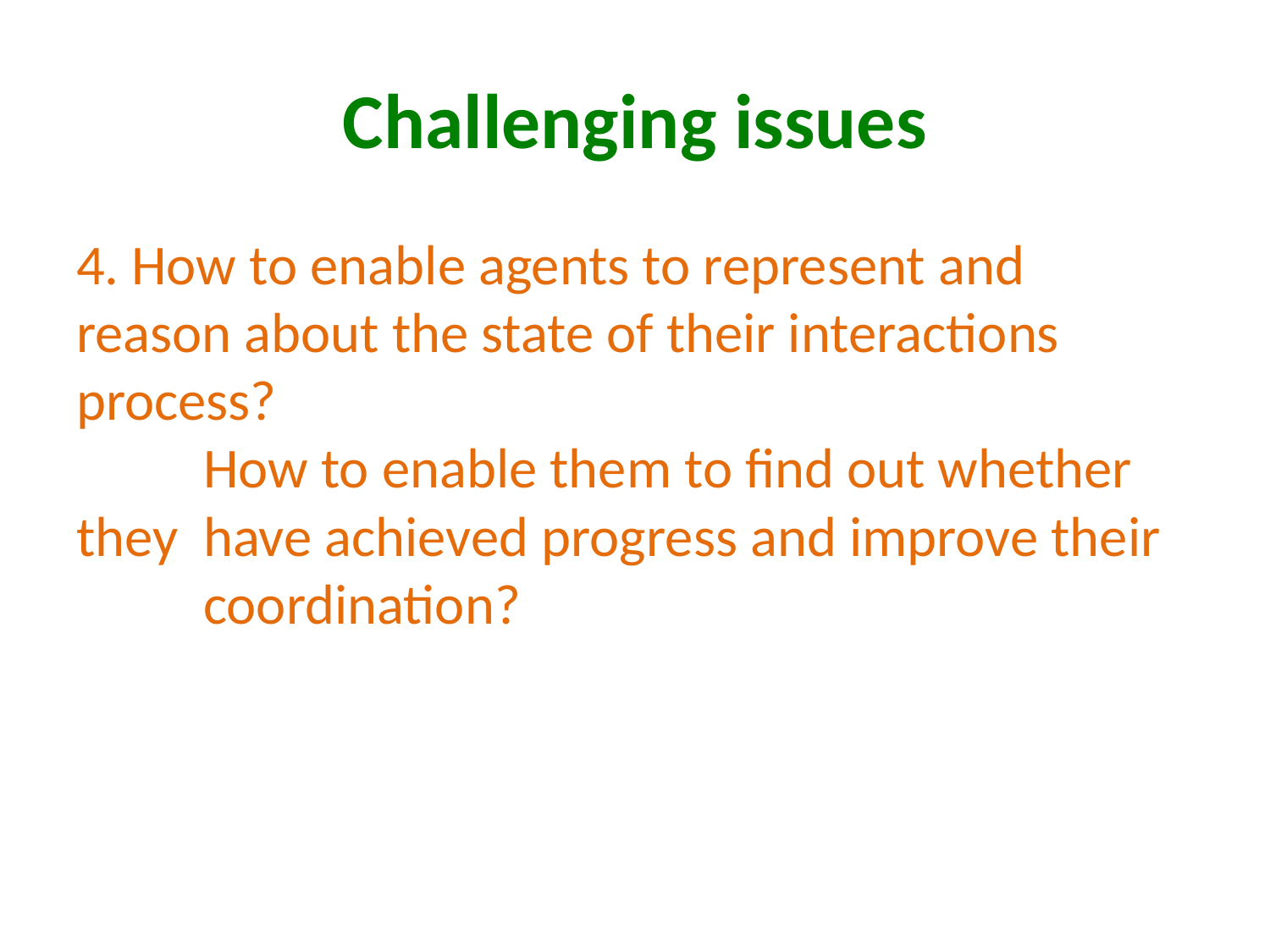

# Challenging issues
4. How to enable agents to represent and 	reason about the state of their interactions 	process?
	How to enable them to find out whether they 	have achieved progress and improve their 	coordination?